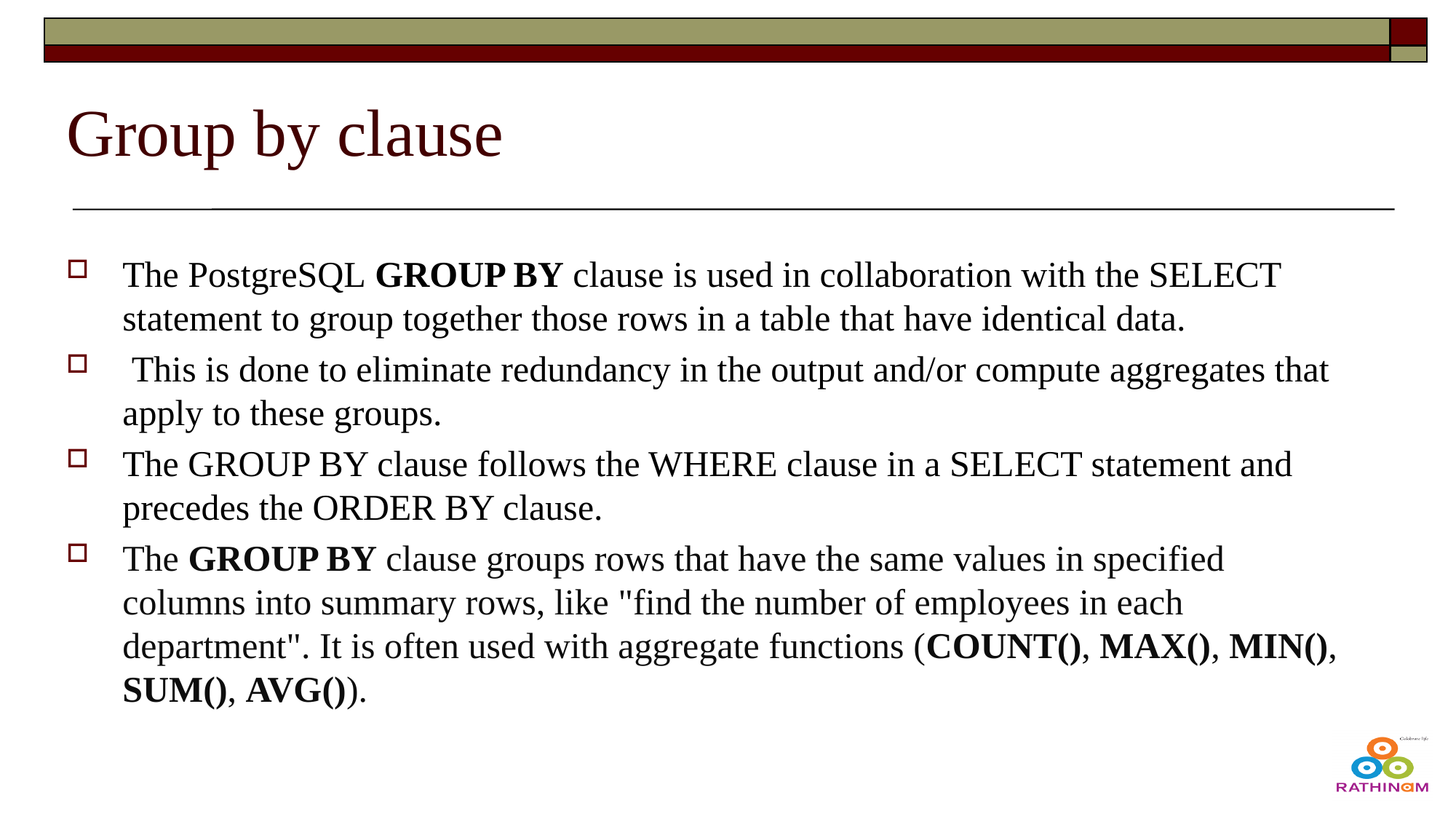

# Group by clause
The PostgreSQL GROUP BY clause is used in collaboration with the SELECT statement to group together those rows in a table that have identical data.
 This is done to eliminate redundancy in the output and/or compute aggregates that apply to these groups.
The GROUP BY clause follows the WHERE clause in a SELECT statement and precedes the ORDER BY clause.
The GROUP BY clause groups rows that have the same values in specified columns into summary rows, like "find the number of employees in each department". It is often used with aggregate functions (COUNT(), MAX(), MIN(), SUM(), AVG()).